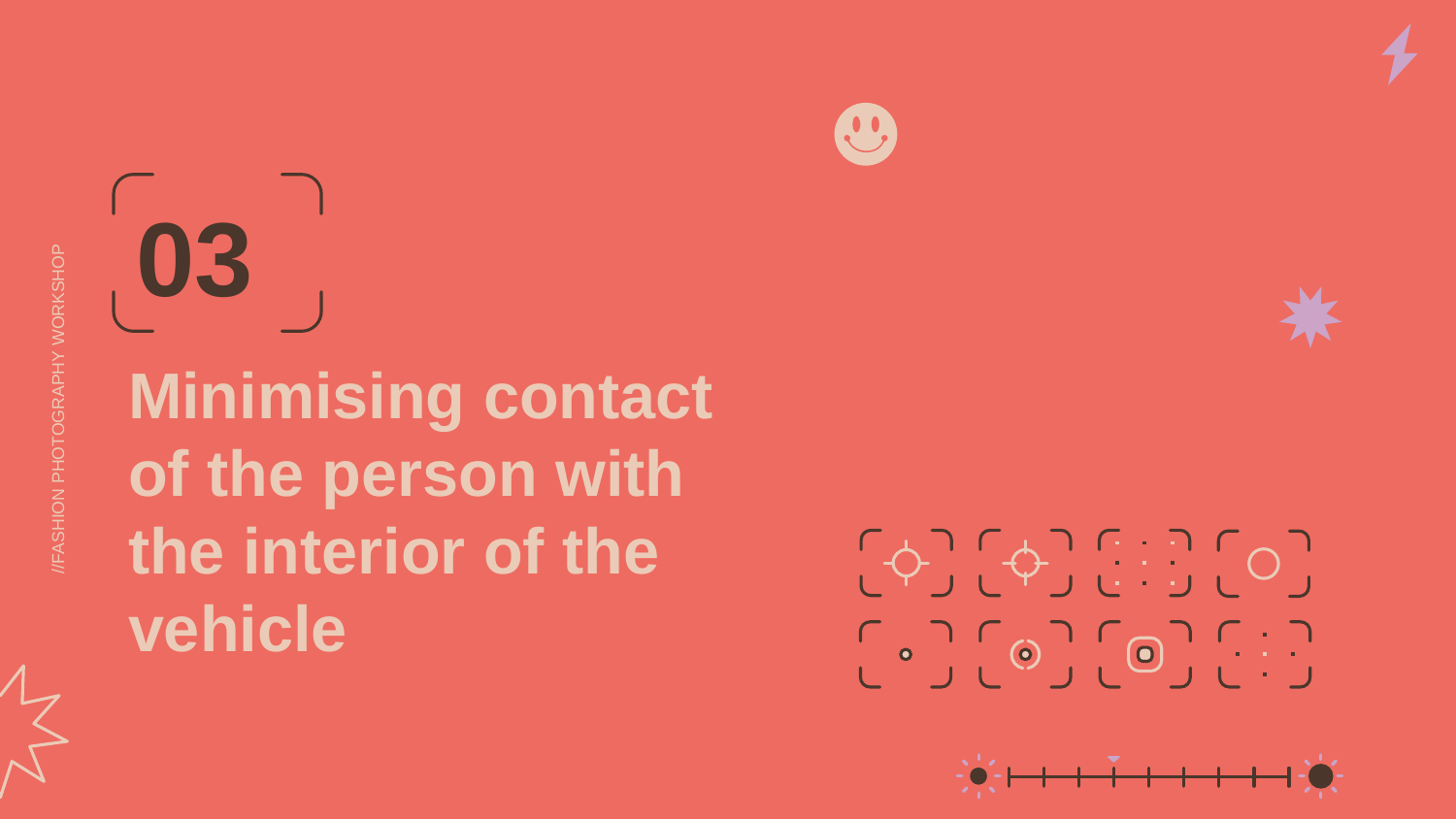

03

# Minimising contact of the person with the interior of the vehicle
//FASHION PHOTOGRAPHY WORKSHOP